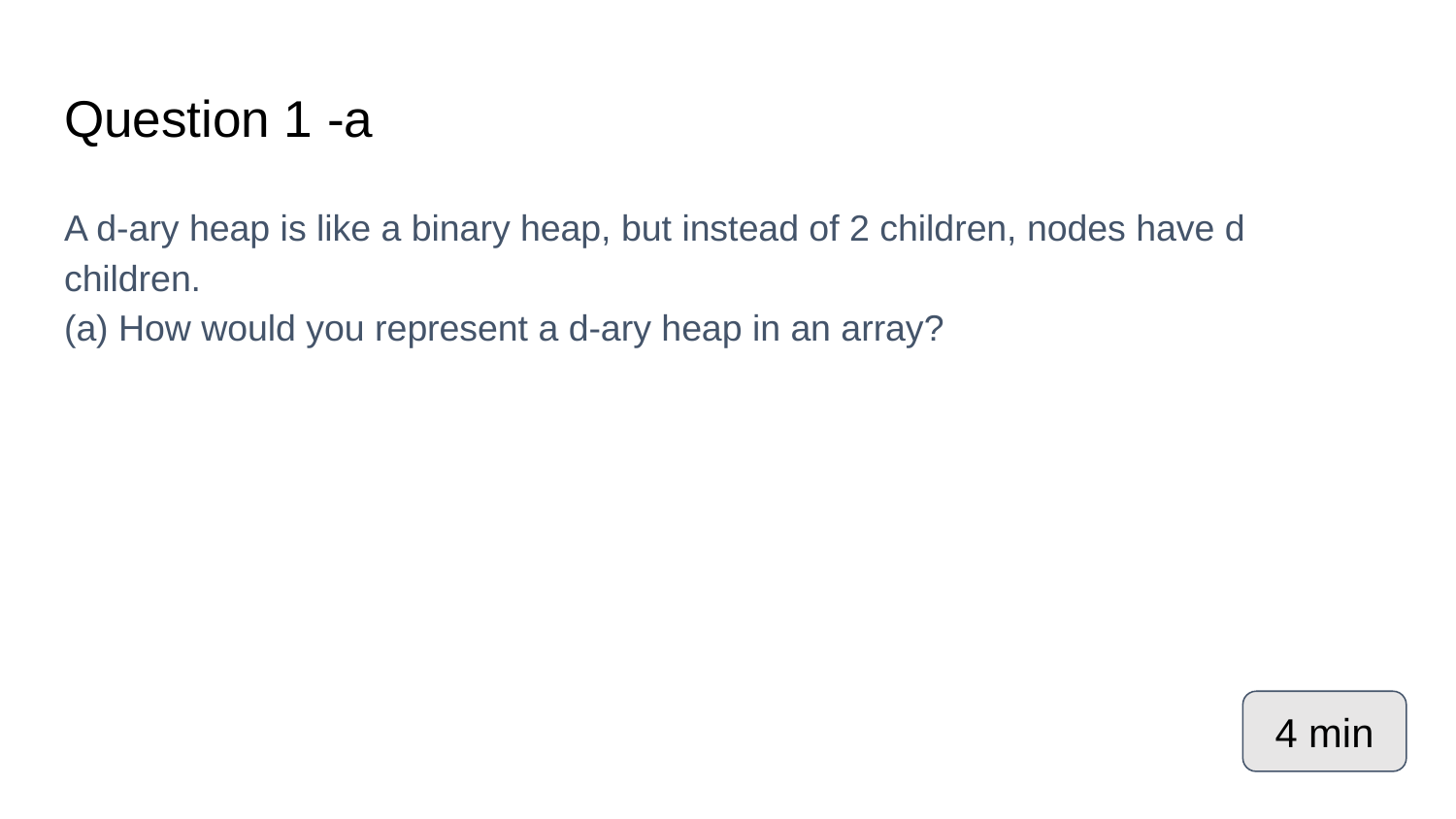

# Question 1 -a
A d-ary heap is like a binary heap, but instead of 2 children, nodes have d children.
(a) How would you represent a d-ary heap in an array?
4 min